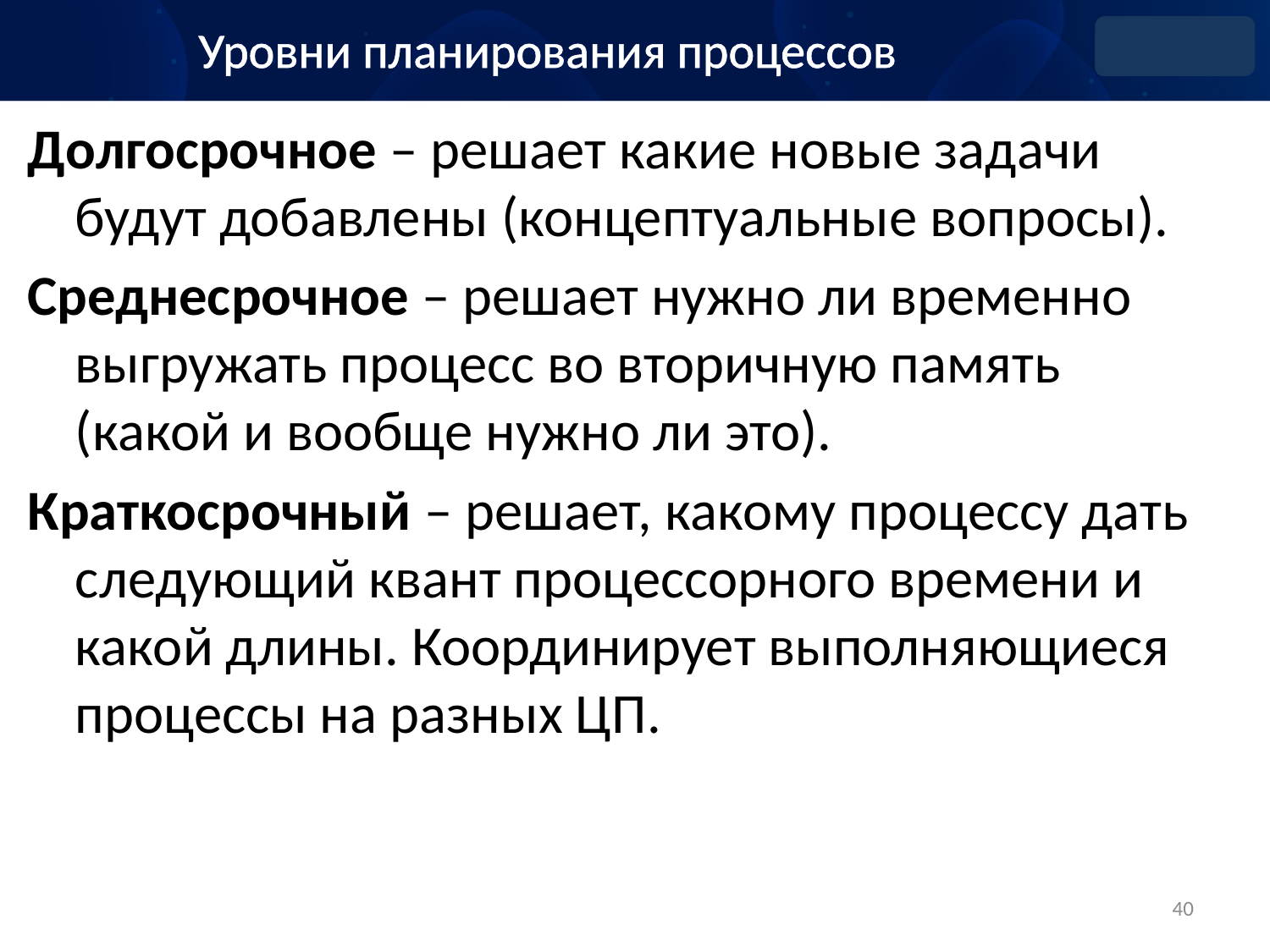

Уровни планирования процессов
Долгосрочное – решает какие новые задачи будут добавлены (концептуальные вопросы).
Среднесрочное – решает нужно ли временно выгружать процесс во вторичную память (какой и вообще нужно ли это).
Краткосрочный – решает, какому процессу дать следующий квант процессорного времени и какой длины. Координирует выполняющиеся процессы на разных ЦП.
40